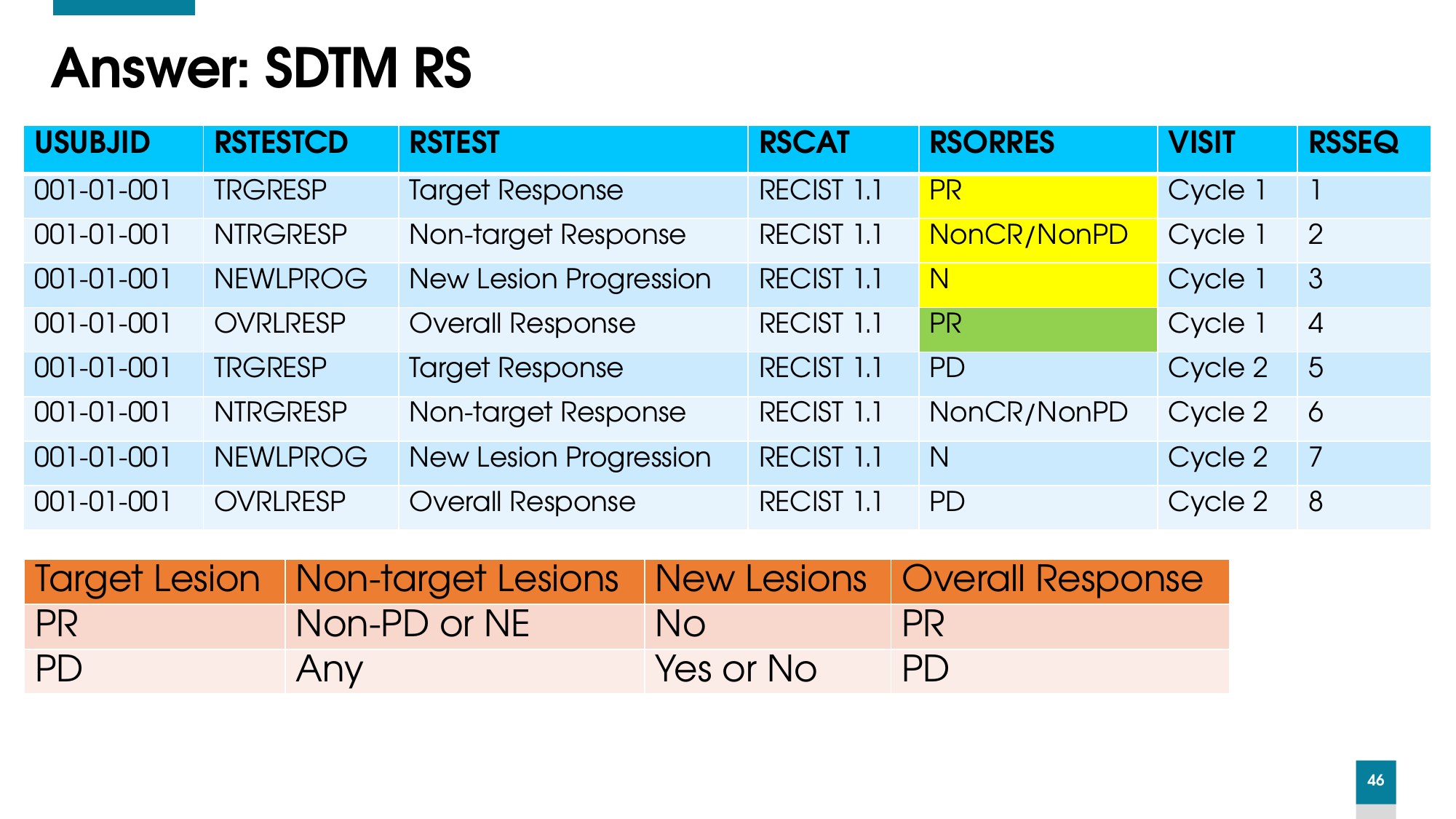

# Answer: SDTM RS
| USUBJID | RSTESTCD | RSTEST | RSCAT | RSORRES | VISIT | RSSEQ |
| --- | --- | --- | --- | --- | --- | --- |
| 001-01-001 | TRGRESP | Target Response | RECIST 1.1 | PR | Cycle 1 | 1 |
| 001-01-001 | NTRGRESP | Non-target Response | RECIST 1.1 | NonCR/NonPD | Cycle 1 | 2 |
| 001-01-001 | NEWLPROG | New Lesion Progression | RECIST 1.1 | N | Cycle 1 | 3 |
| 001-01-001 | OVRLRESP | Overall Response | RECIST 1.1 | PR | Cycle 1 | 4 |
| 001-01-001 | TRGRESP | Target Response | RECIST 1.1 | PD | Cycle 2 | 5 |
| 001-01-001 | NTRGRESP | Non-target Response | RECIST 1.1 | NonCR/NonPD | Cycle 2 | 6 |
| 001-01-001 | NEWLPROG | New Lesion Progression | RECIST 1.1 | N | Cycle 2 | 7 |
| 001-01-001 | OVRLRESP | Overall Response | RECIST 1.1 | PD | Cycle 2 | 8 |
| Target Lesion | Non-target Lesions | New Lesions | Overall Response |
| --- | --- | --- | --- |
| PR | Non-PD or NE | No | PR |
| PD | Any | Yes or No | PD |